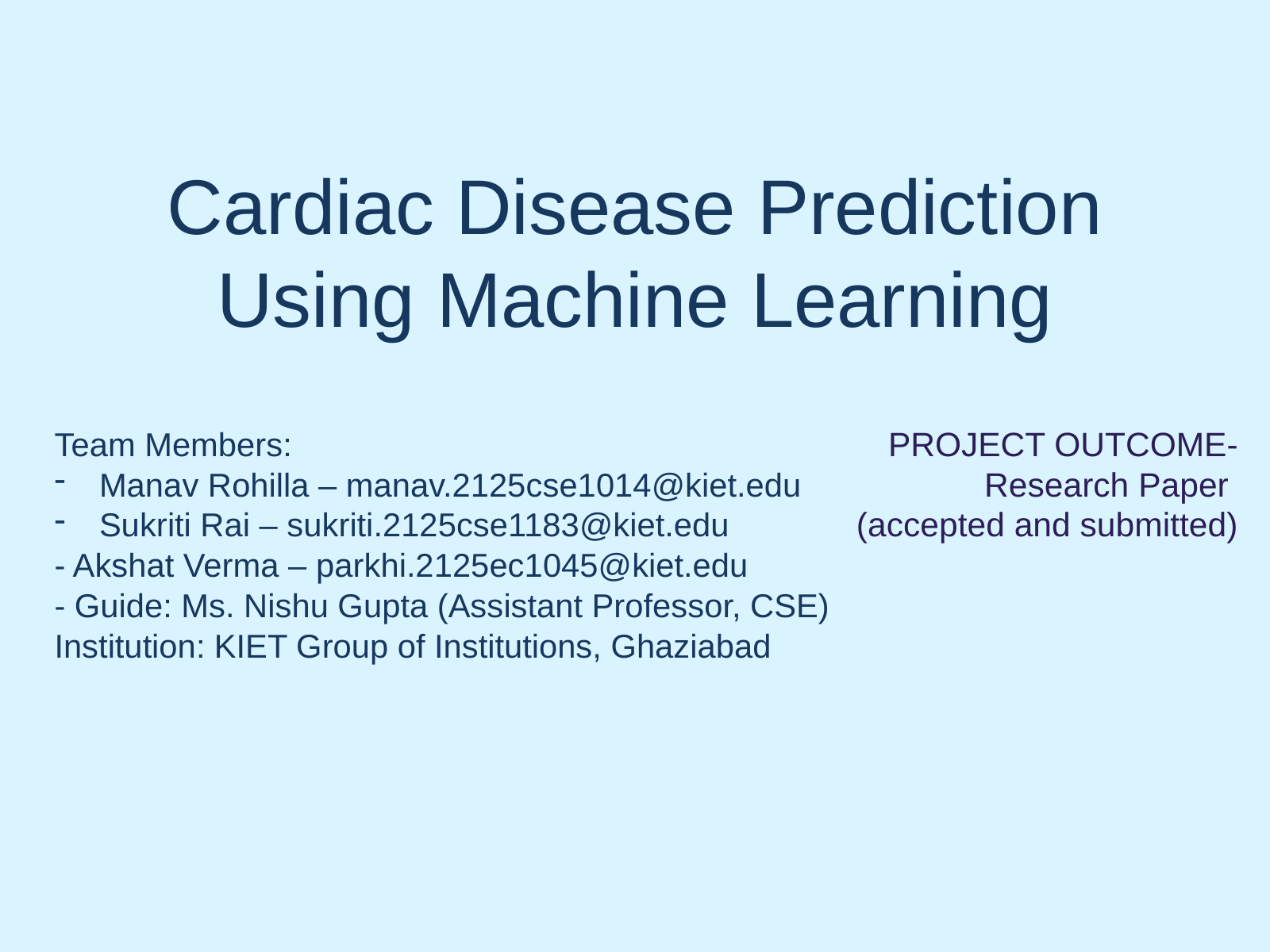

Cardiac Disease Prediction Using Machine Learning
Team Members:
Manav Rohilla – manav.2125cse1014@kiet.edu
Sukriti Rai – sukriti.2125cse1183@kiet.edu
- Akshat Verma – parkhi.2125ec1045@kiet.edu
- Guide: Ms. Nishu Gupta (Assistant Professor, CSE)
Institution: KIET Group of Institutions, Ghaziabad
PROJECT OUTCOME-
Research Paper
(accepted and submitted)